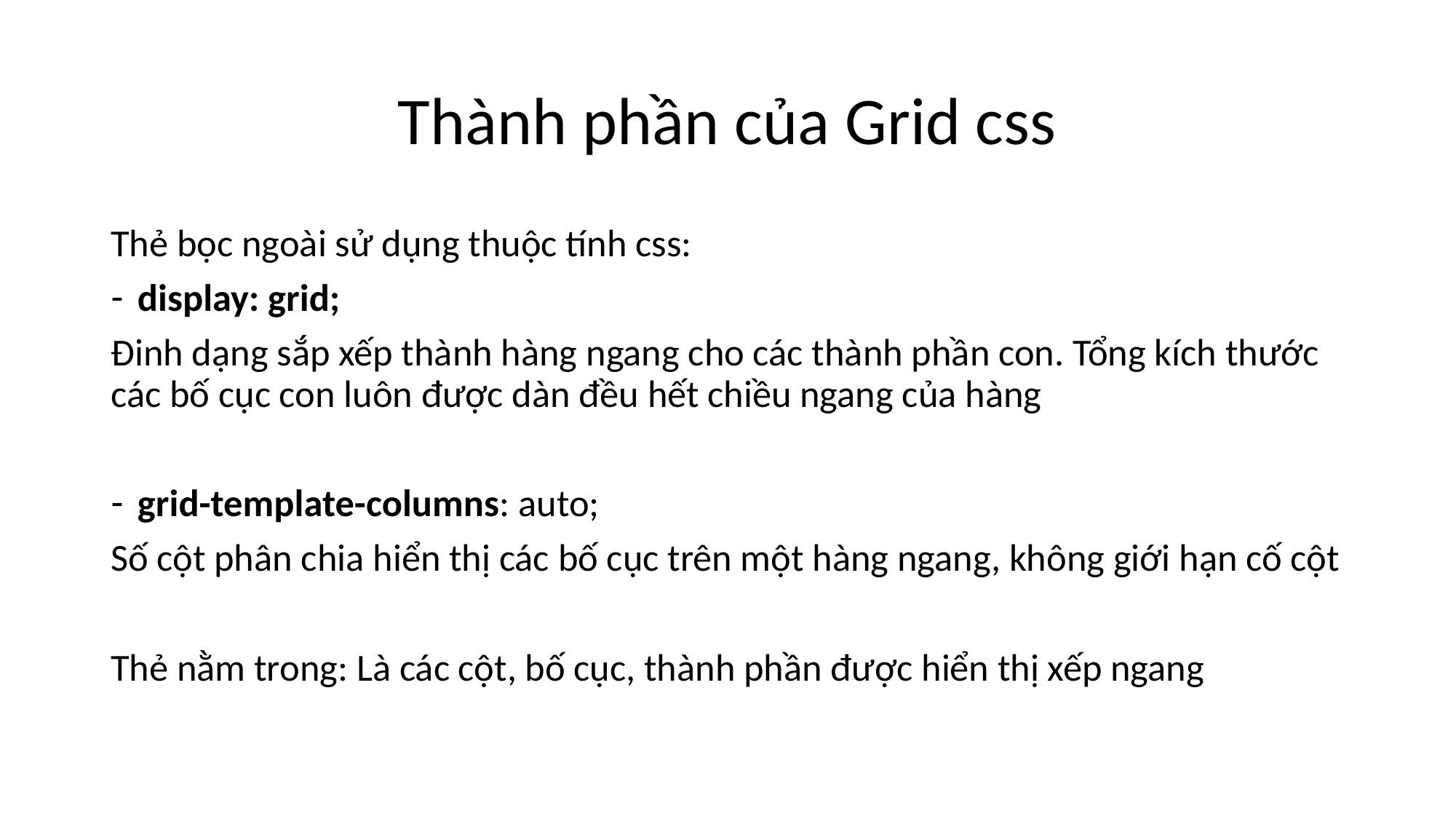

# Thành phần của Grid css
Thẻ bọc ngoài sử dụng thuộc tính css:
display: grid;
Đinh dạng sắp xếp thành hàng ngang cho các thành phần con. Tổng kích thước các bố cục con luôn được dàn đều hết chiều ngang của hàng

grid-template-columns: auto;
Số cột phân chia hiển thị các bố cục trên một hàng ngang, không giới hạn cố cột

Thẻ nằm trong: Là các cột, bố cục, thành phần được hiển thị xếp ngang